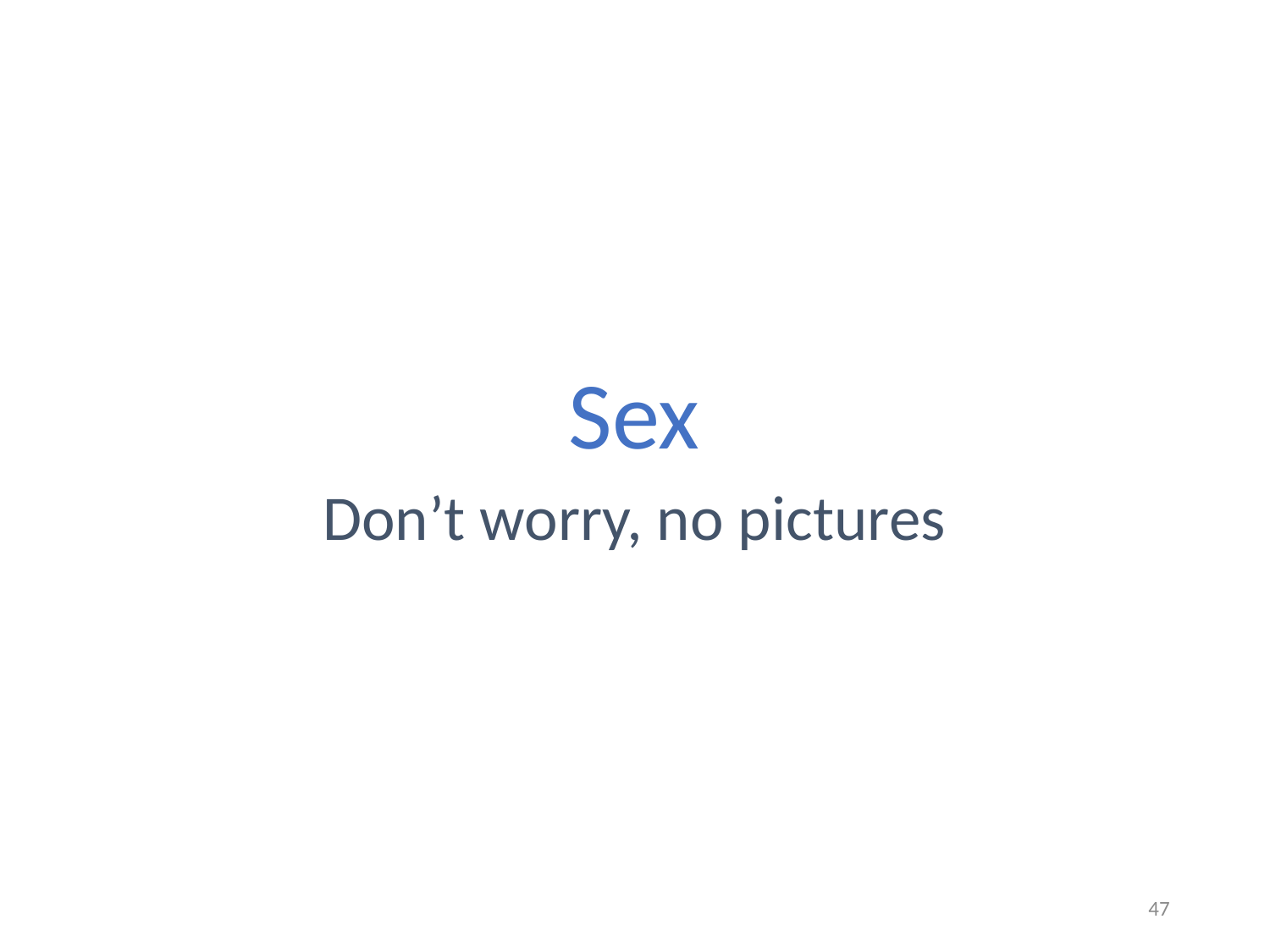

# Sex
Don’t worry, no pictures
47